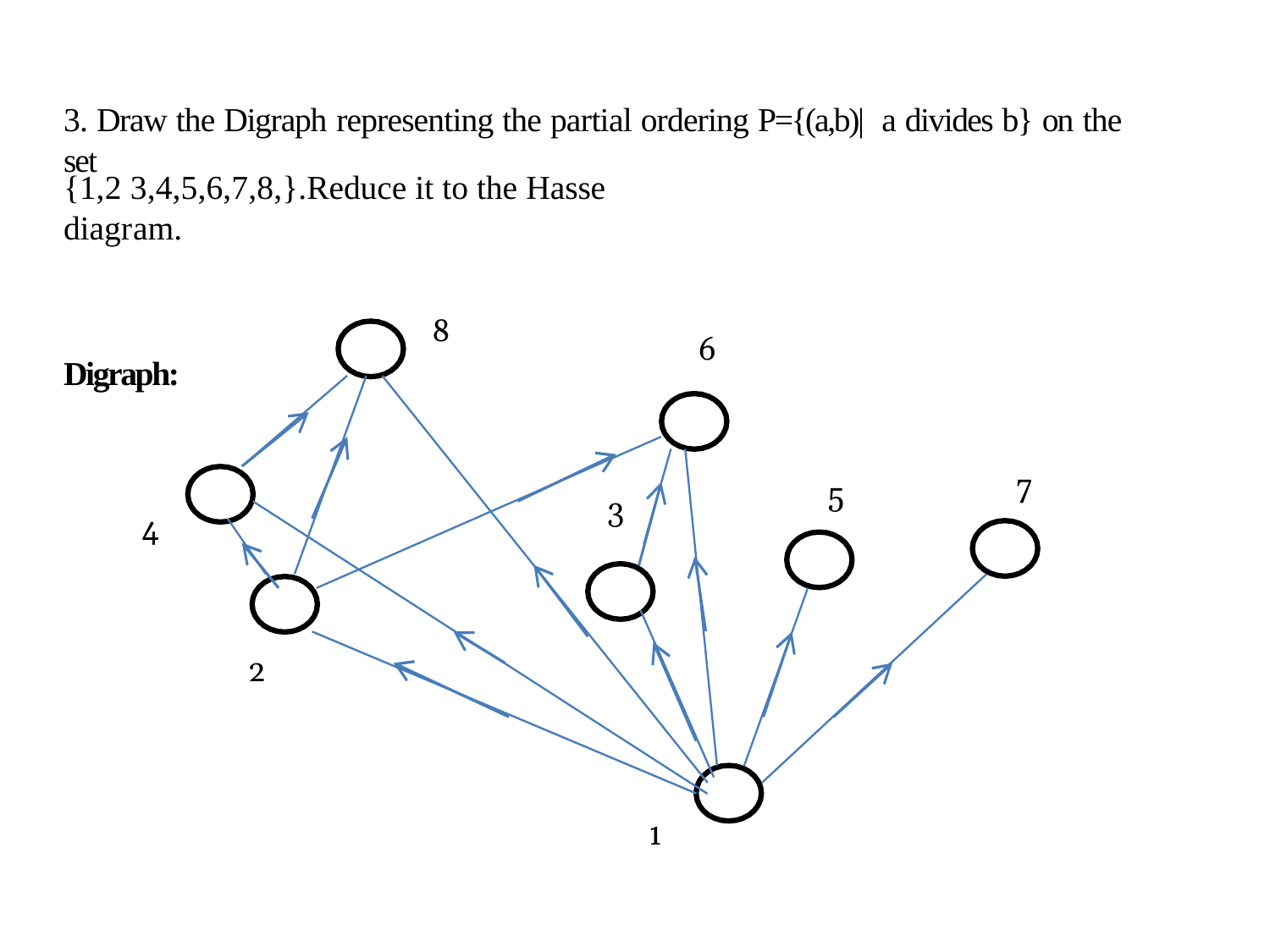

# 3. Draw the Digraph representing the partial ordering P={(a,b)| a divides b} on the set
{1,2 3,4,5,6,7,8,}.Reduce it to the Hasse diagram.

8

6
Digraph:
7
5

3
4
2
1